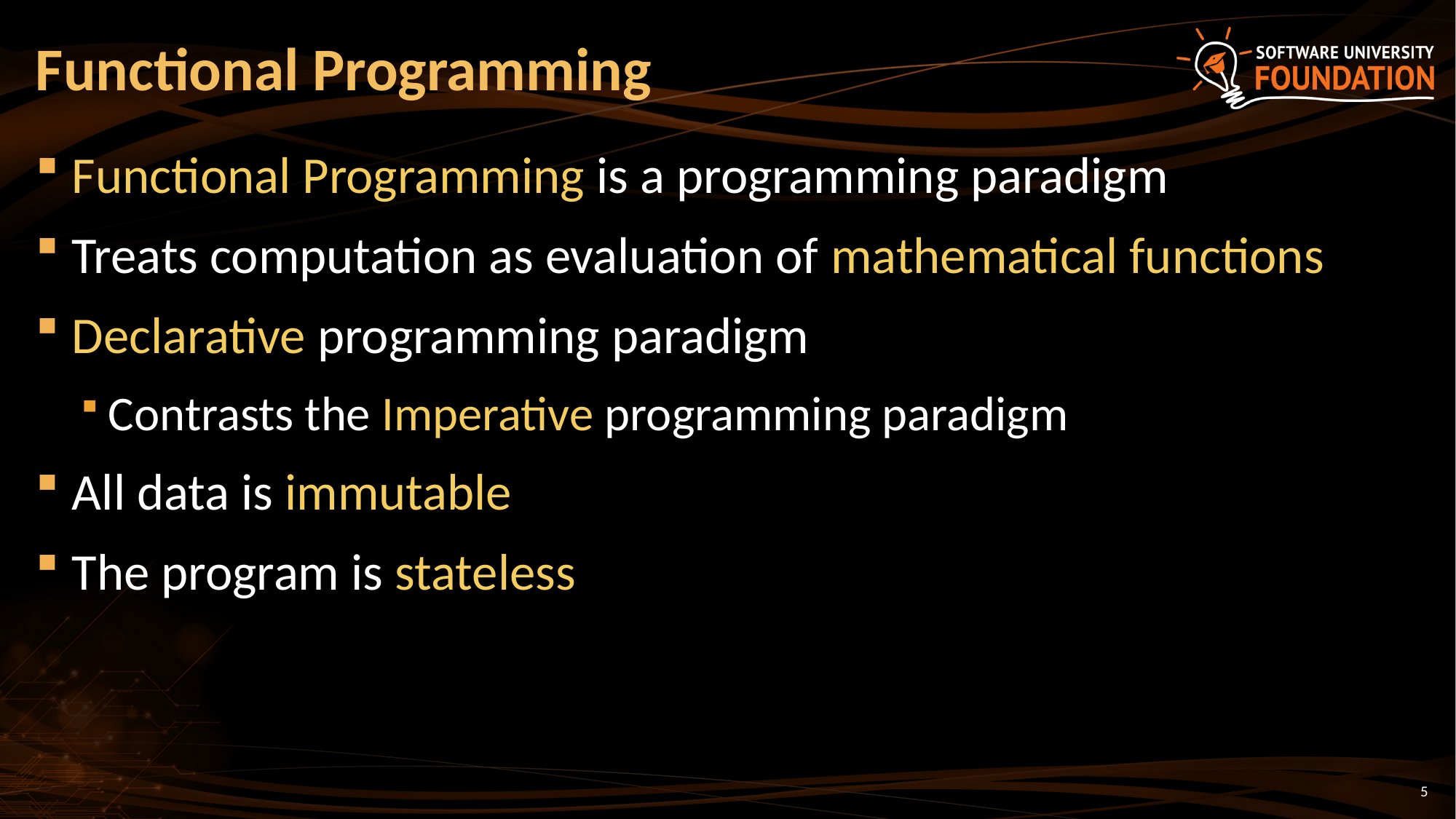

# Functional Programming
Functional Programming is a programming paradigm
Treats computation as evaluation of mathematical functions
Declarative programming paradigm
Contrasts the Imperative programming paradigm
All data is immutable
The program is stateless
5